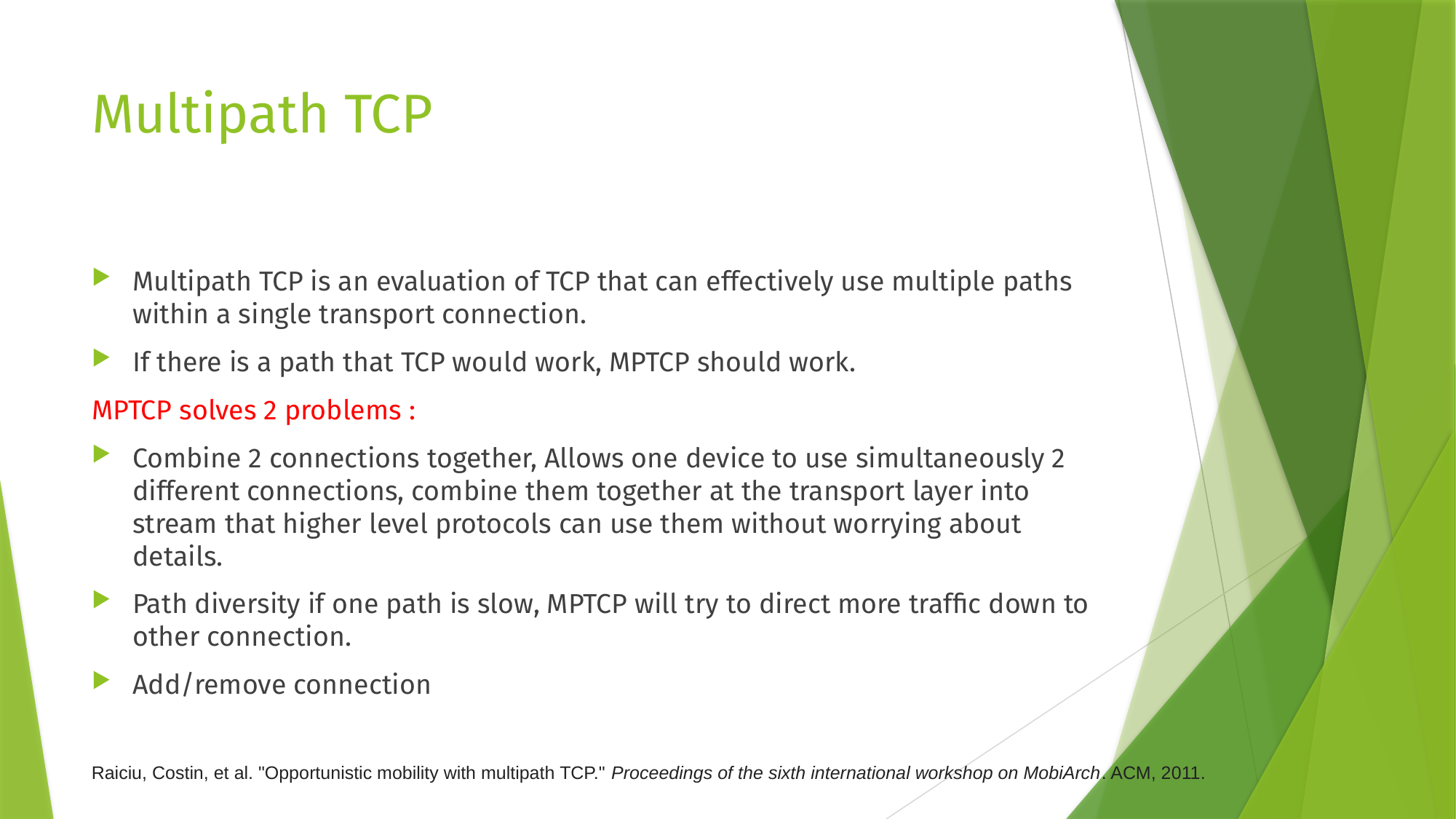

# Multipath TCP
Multipath TCP is an evaluation of TCP that can effectively use multiple paths within a single transport connection.
If there is a path that TCP would work, MPTCP should work.
MPTCP solves 2 problems :
Combine 2 connections together, Allows one device to use simultaneously 2 different connections, combine them together at the transport layer into stream that higher level protocols can use them without worrying about details.
Path diversity if one path is slow, MPTCP will try to direct more traffic down to other connection.
Add/remove connection
Raiciu, Costin, et al. "Opportunistic mobility with multipath TCP." Proceedings of the sixth international workshop on MobiArch. ACM, 2011.